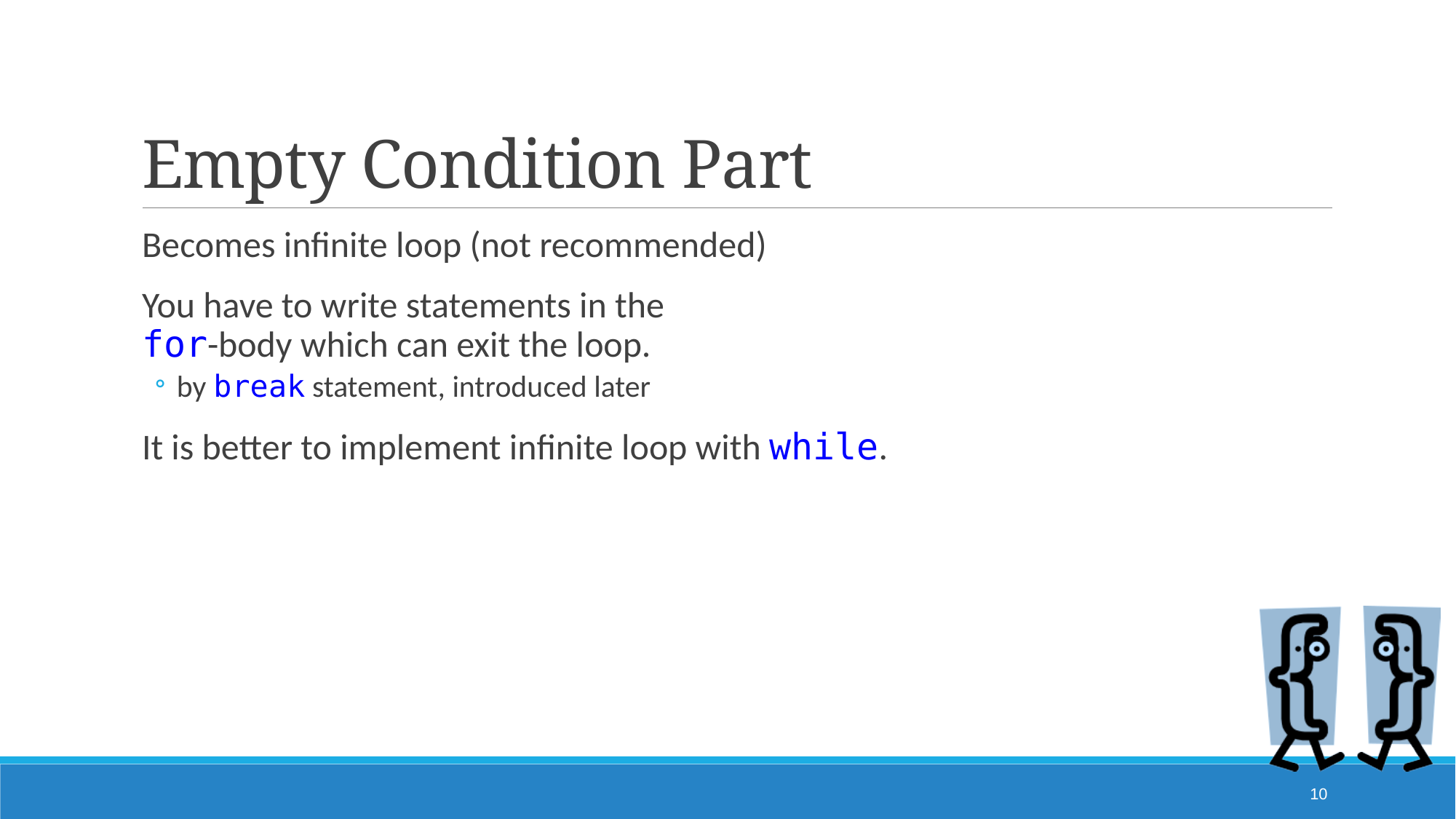

# Empty Condition Part
Becomes infinite loop (not recommended)
You have to write statements in the
for-body which can exit the loop.
by break statement, introduced later
It is better to implement infinite loop with while.
10